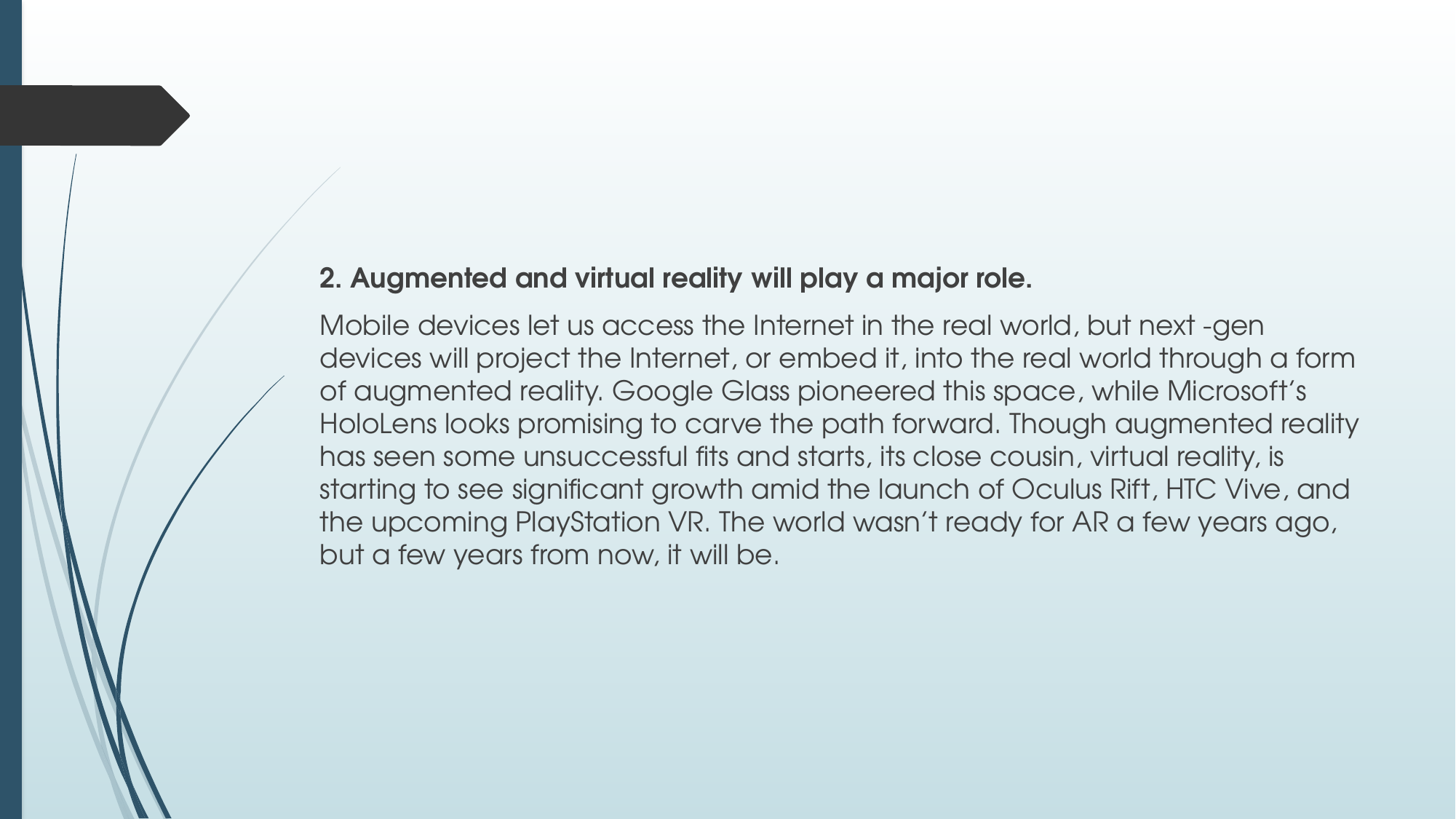

#
2. Augmented and virtual reality will play a major role.
Mobile devices let us access the Internet in the real world, but next -gen devices will project the Internet, or embed it, into the real world through a form of augmented reality. Google Glass pioneered this space, while Microsoft’s HoloLens looks promising to carve the path forward. Though augmented reality has seen some unsuccessful fits and starts, its close cousin, virtual reality, is starting to see significant growth amid the launch of Oculus Rift, HTC Vive, and the upcoming PlayStation VR. The world wasn’t ready for AR a few years ago, but a few years from now, it will be.